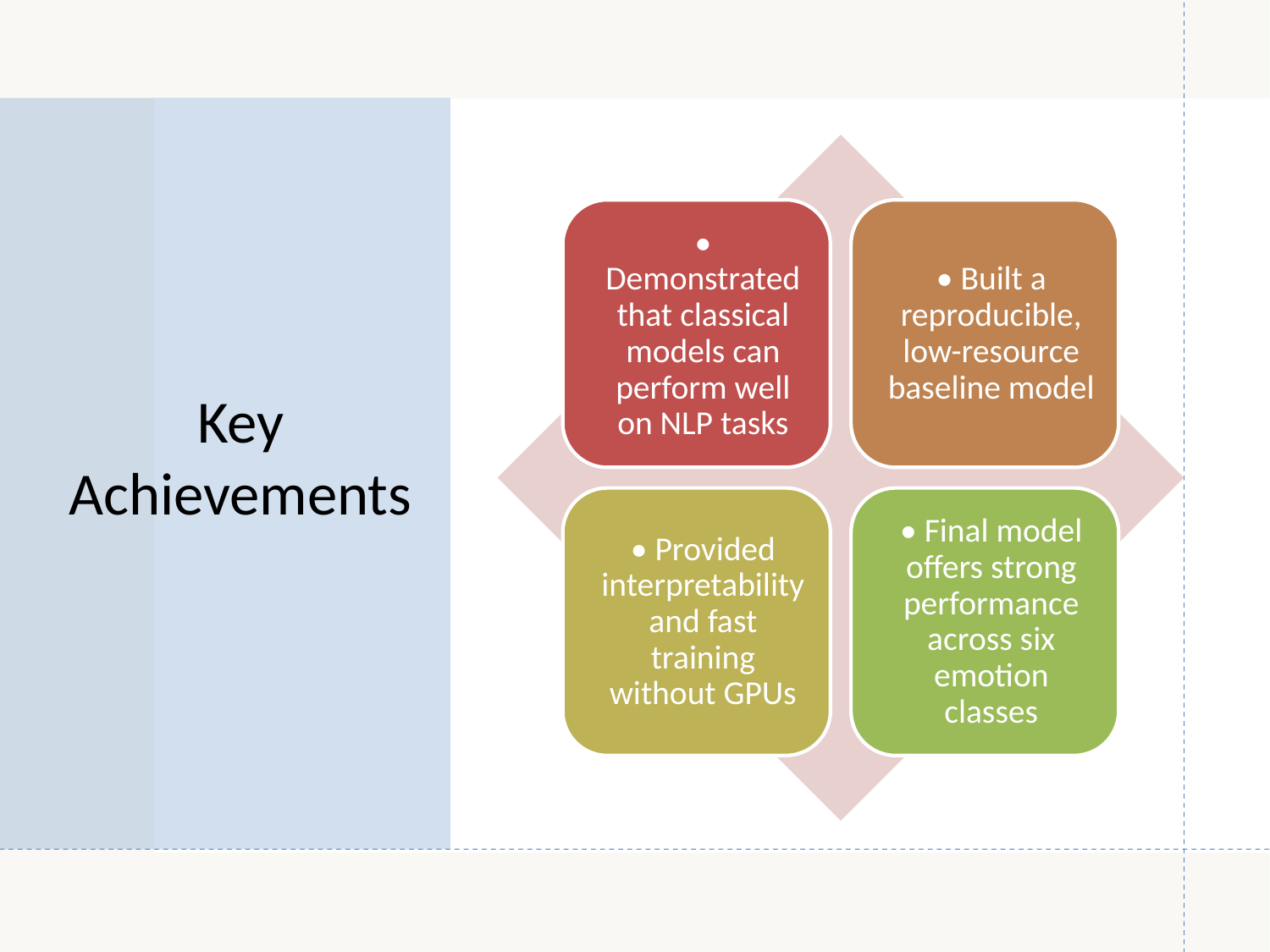

# Key Achievements

• Demonstrated that classical models can perform well on NLP tasks
• Built a reproducible, low-resource baseline model
• Provided interpretability and fast training without GPUs
• Final model offers strong performance across six emotion classes